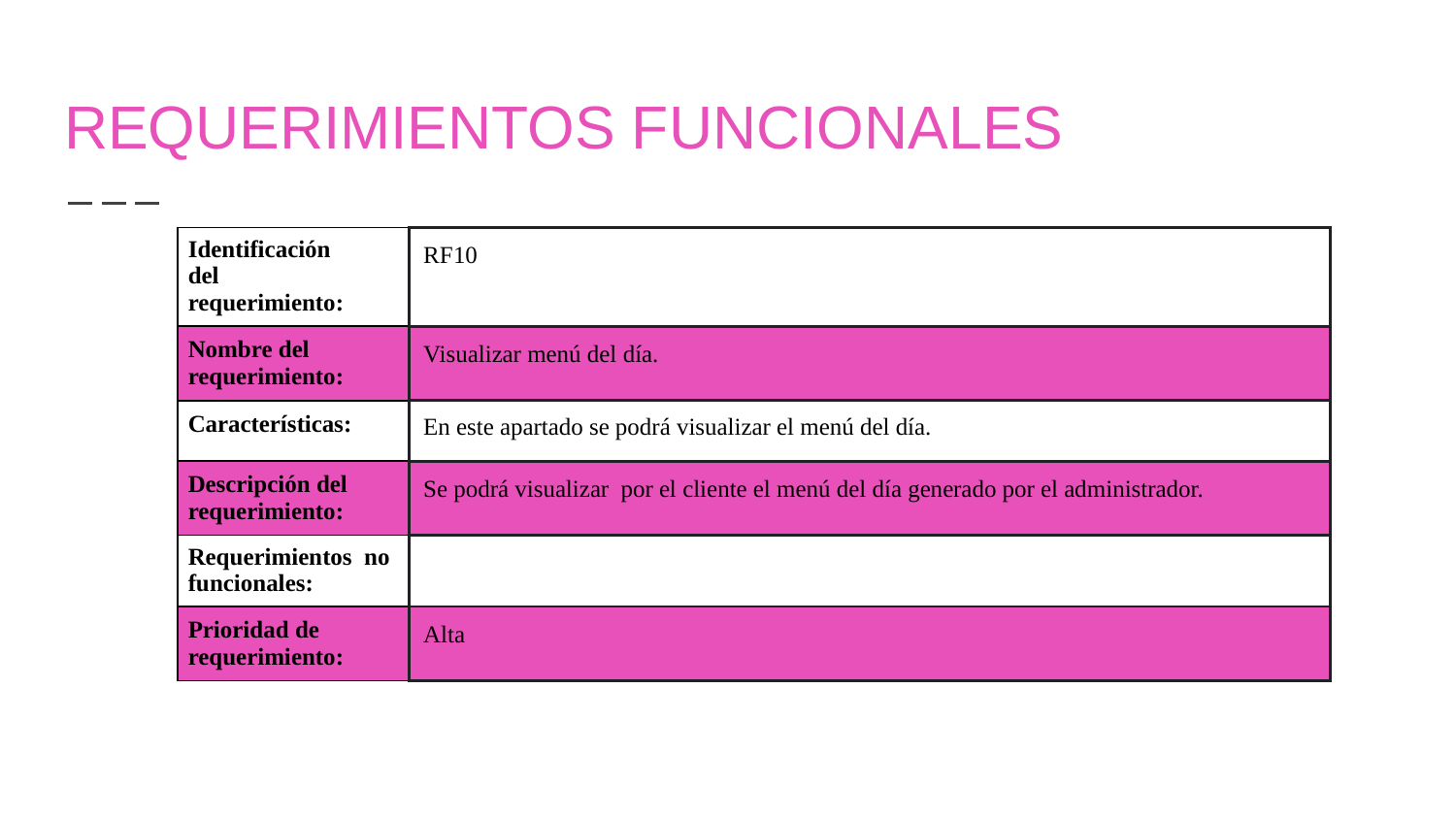

# REQUERIMIENTOS FUNCIONALES
| Identificación del requerimiento: | RF10 |
| --- | --- |
| Nombre del requerimiento: | Visualizar menú del día. |
| Características: | En este apartado se podrá visualizar el menú del día. |
| Descripción del requerimiento: | Se podrá visualizar por el cliente el menú del día generado por el administrador. |
| Requerimientos no funcionales: |  |
| Prioridad de requerimiento: | Alta |